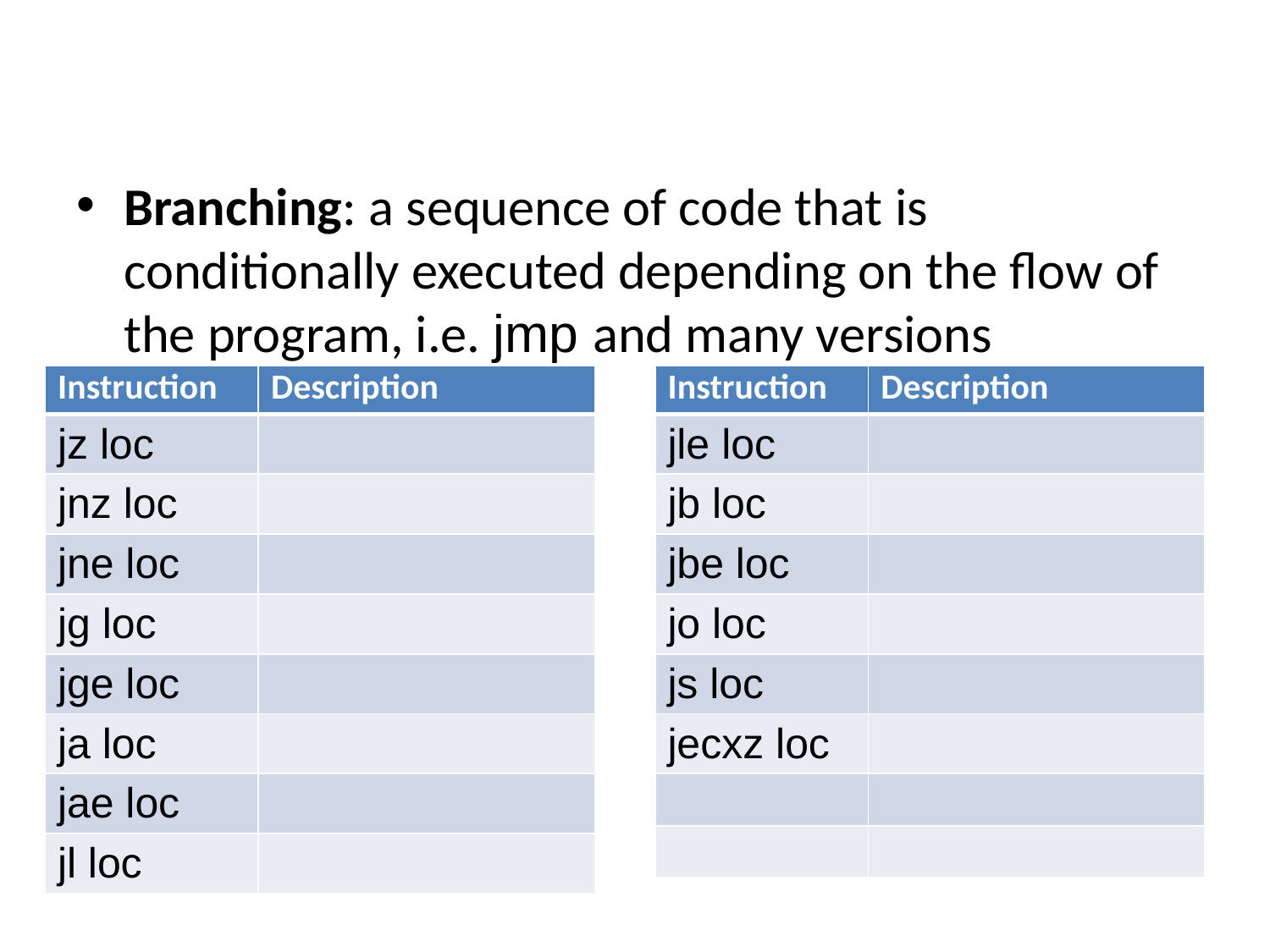

#
Branching: a sequence of code that is conditionally executed depending on the flow of the program, i.e. jmp and many versions
| Instruction | Description |
| --- | --- |
| jz loc |  |
| jnz loc |  |
| jne loc |  |
| jg loc |  |
| jge loc |  |
| ja loc |  |
| jae loc |  |
| jl loc |  |
| Instruction | Description |
| --- | --- |
| jle loc |  |
| jb loc |  |
| jbe loc |  |
| jo loc |  |
| js loc |  |
| jecxz loc |  |
|  |  |
|  |  |